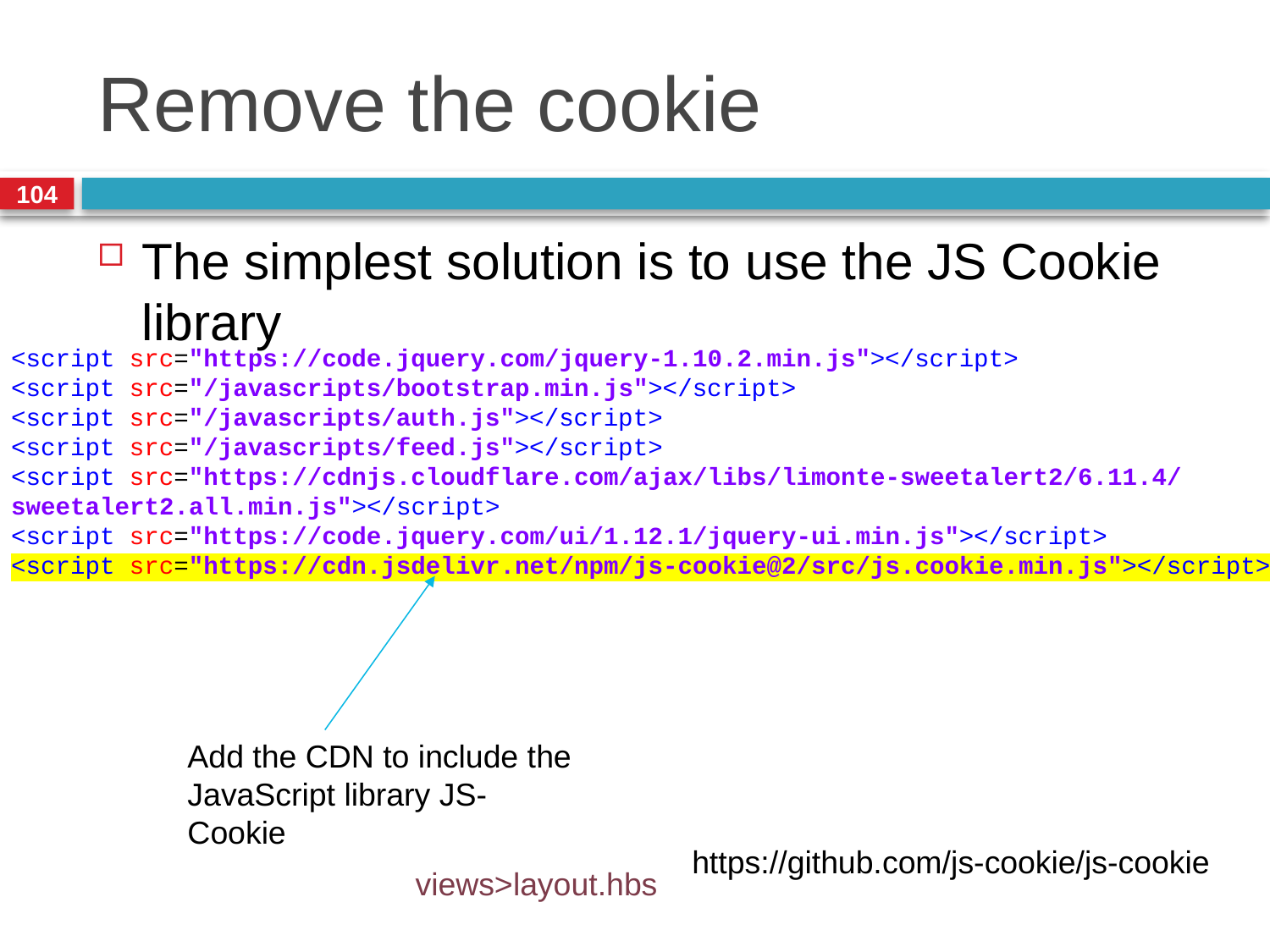

# Remove the cookie
104
The simplest solution is to use the JS Cookie library
<script src="https://code.jquery.com/jquery-1.10.2.min.js"></script>
<script src="/javascripts/bootstrap.min.js"></script>
<script src="/javascripts/auth.js"></script>
<script src="/javascripts/feed.js"></script>
<script src="https://cdnjs.cloudflare.com/ajax/libs/limonte-sweetalert2/6.11.4/sweetalert2.all.min.js"></script>
<script src="https://code.jquery.com/ui/1.12.1/jquery-ui.min.js"></script>
<script src="https://cdn.jsdelivr.net/npm/js-cookie@2/src/js.cookie.min.js"></script>

Add the CDN to include the JavaScript library JS-Cookie
https://github.com/js-cookie/js-cookie
views>layout.hbs